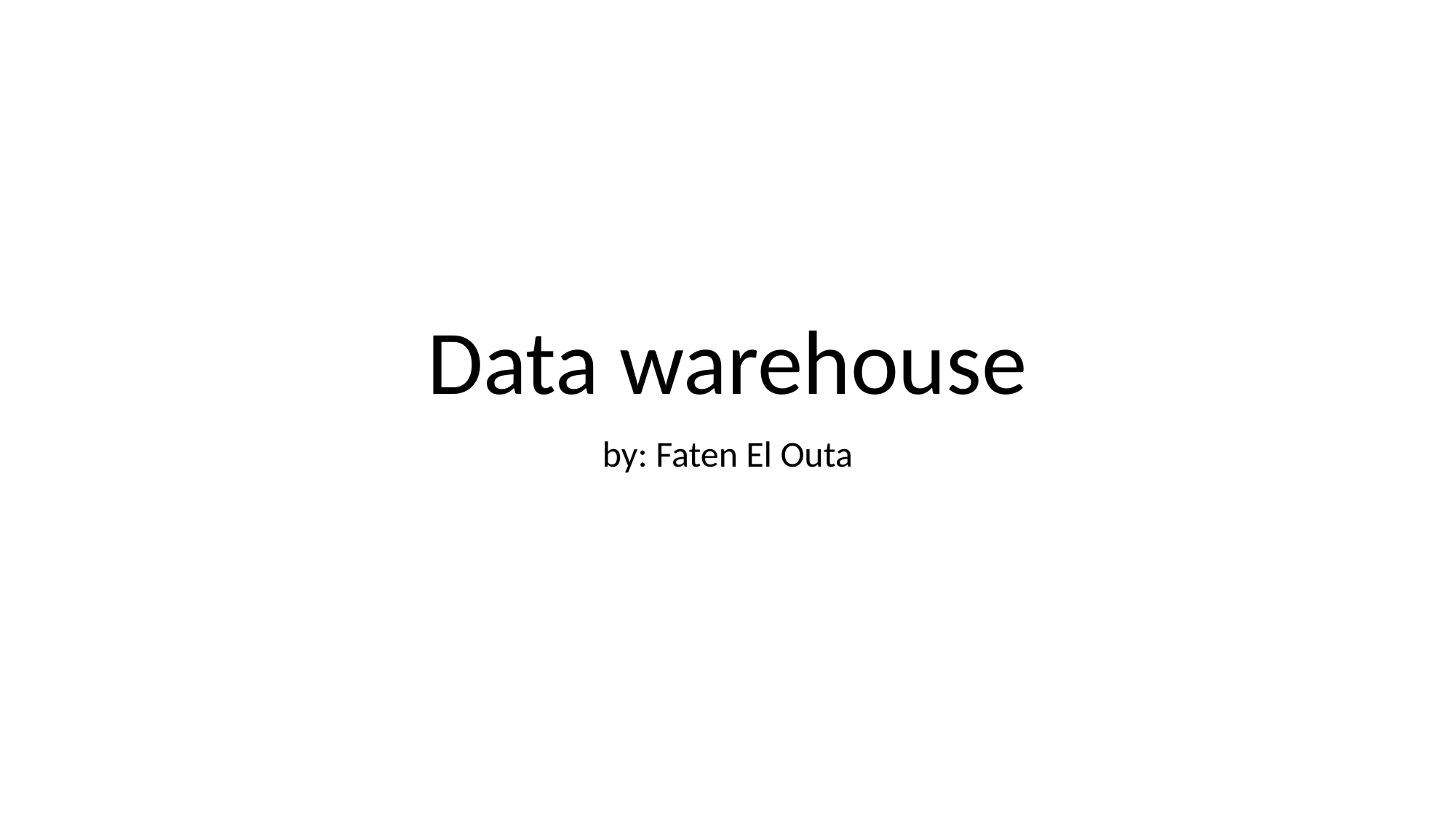

# Data warehouse
by: Faten El Outa